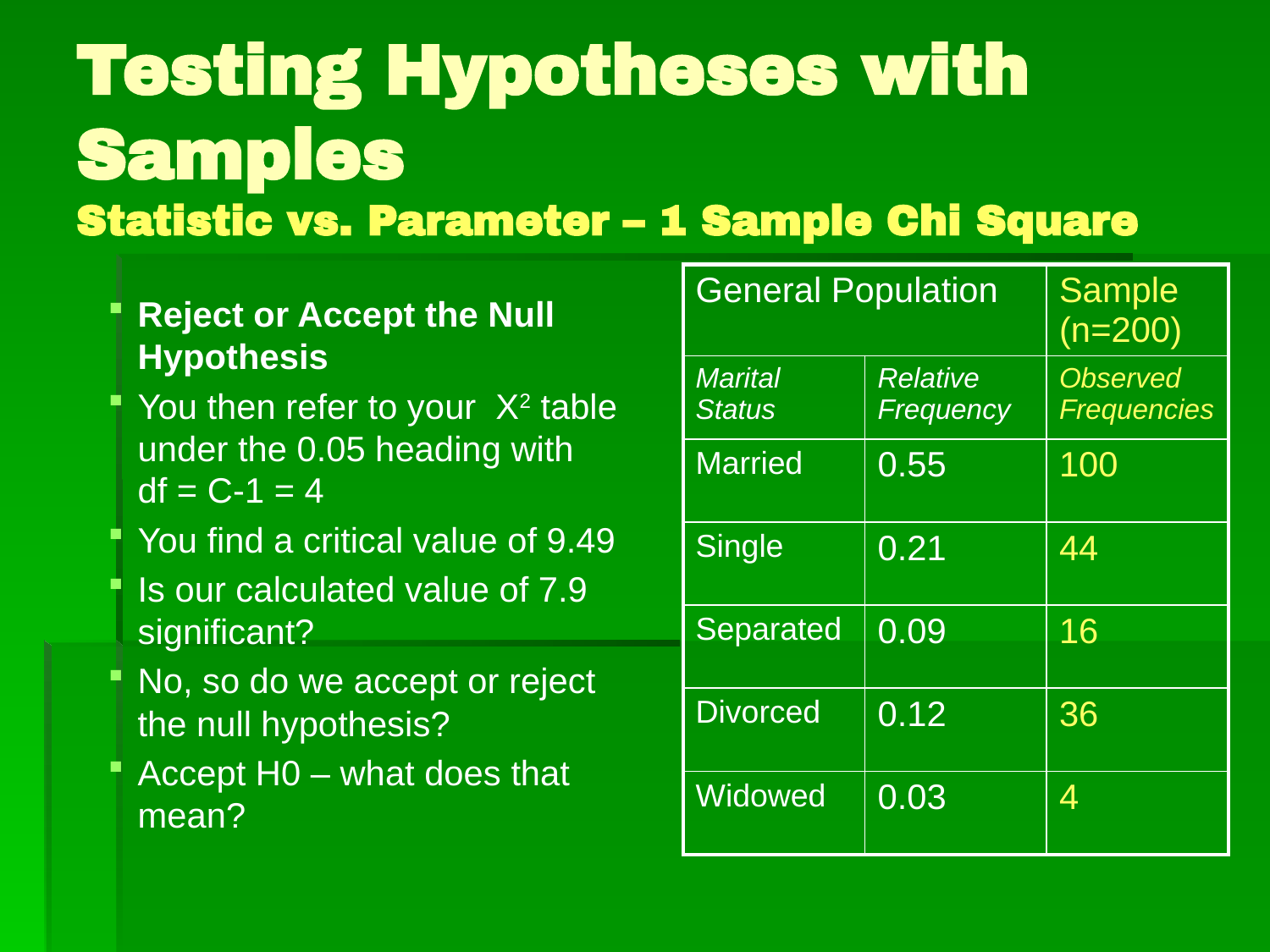

# Testing Hypotheses with Samples Statistic vs. Parameter – 1 Sample Chi Square

| General Population |  | Sample (n=200) |
| --- | --- | --- |
| Marital Status | Relative Frequency | Observed Frequencies |
| Married | 0.55 | 100 |
| Single | 0.21 | 44 |
| Separated | 0.09 | 16 |
| Divorced | 0.12 | 36 |
| Widowed | 0.03 | 4 |
Reject or Accept the Null Hypothesis
You then refer to your  X2 table under the 0.05 heading with df = C-1 = 4
You find a critical value of 9.49
Is our calculated value of 7.9 significant?
No, so do we accept or reject the null hypothesis?
Accept H0 – what does that mean?